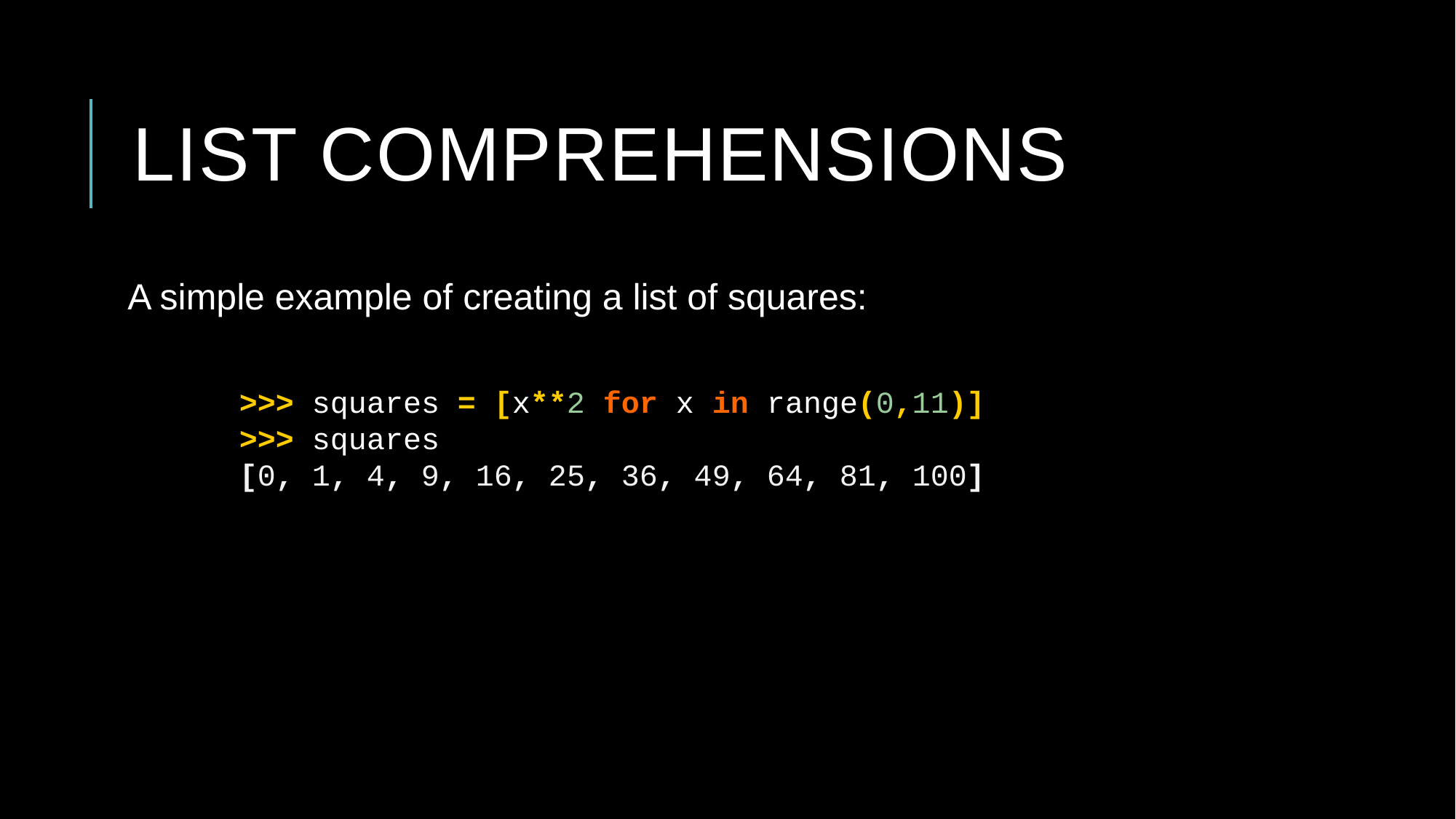

# List comprehensions
A simple example of creating a list of squares:

>>> squares = [x**2 for x in range(0,11)]
>>> squares
[0, 1, 4, 9, 16, 25, 36, 49, 64, 81, 100]